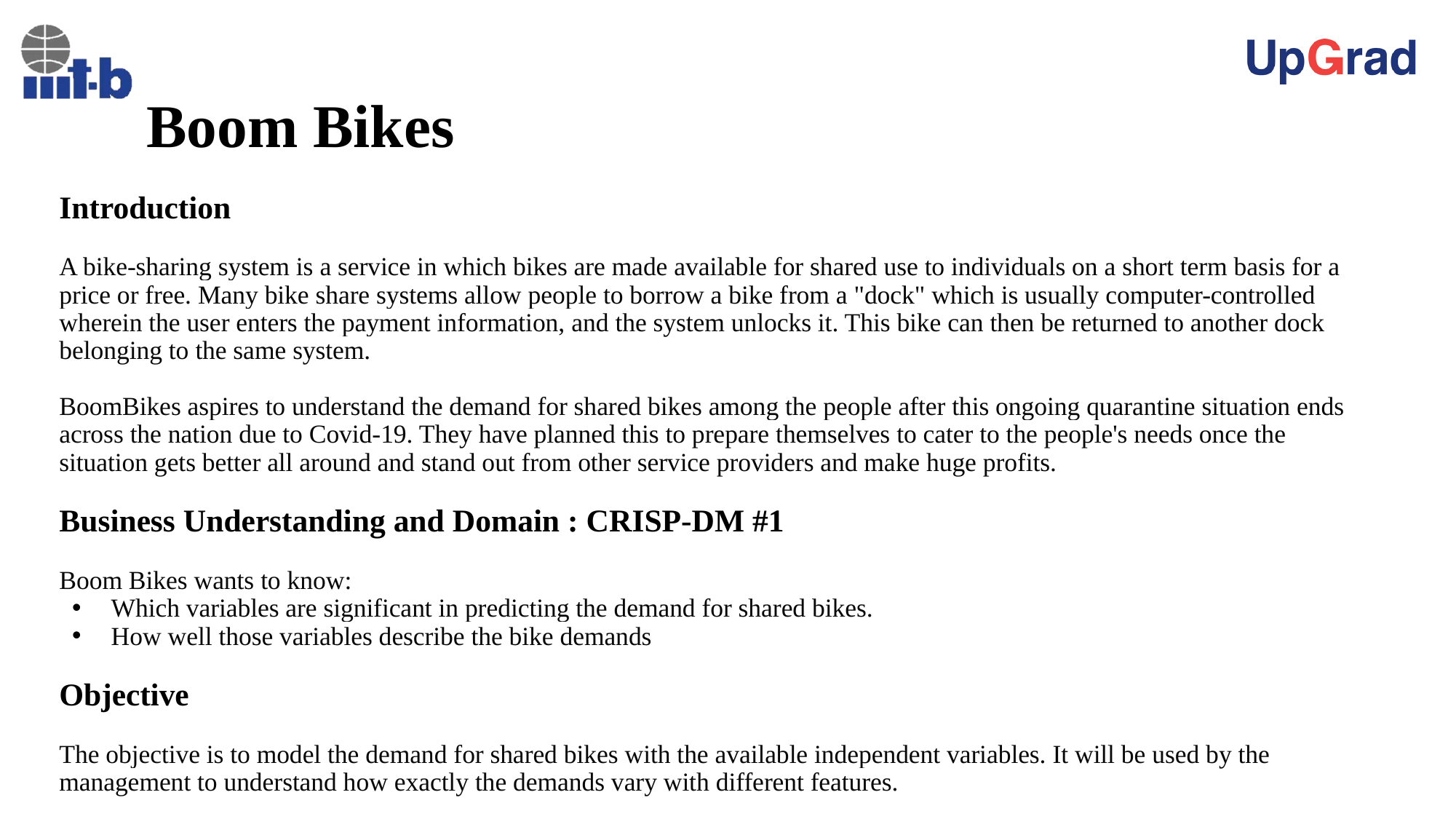

# Boom Bikes
Introduction

A bike-sharing system is a service in which bikes are made available for shared use to individuals on a short term basis for a price or free. Many bike share systems allow people to borrow a bike from a "dock" which is usually computer-controlled wherein the user enters the payment information, and the system unlocks it. This bike can then be returned to another dock belonging to the same system.

BoomBikes aspires to understand the demand for shared bikes among the people after this ongoing quarantine situation ends across the nation due to Covid-19. They have planned this to prepare themselves to cater to the people's needs once the situation gets better all around and stand out from other service providers and make huge profits.

Business Understanding and Domain : CRISP-DM #1

Boom Bikes wants to know:
Which variables are significant in predicting the demand for shared bikes.
How well those variables describe the bike demands

Objective

The objective is to model the demand for shared bikes with the available independent variables. It will be used by the management to understand how exactly the demands vary with different features.